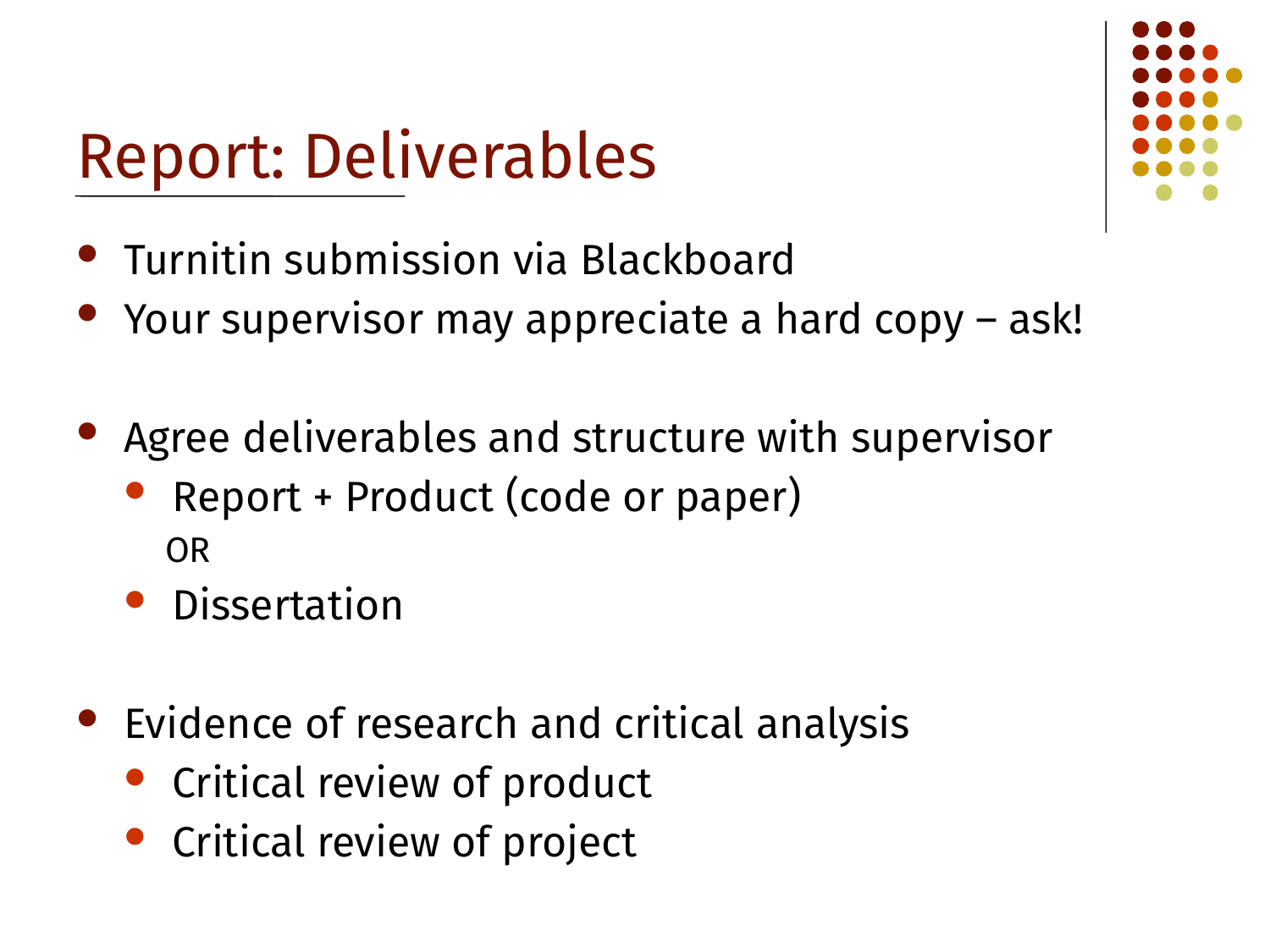

# Report: Deliverables
Turnitin submission via Blackboard
Your supervisor may appreciate a hard copy – ask!

Agree deliverables and structure with supervisor
Report + Product (code or paper)
OR
Dissertation

Evidence of research and critical analysis
Critical review of product
Critical review of project